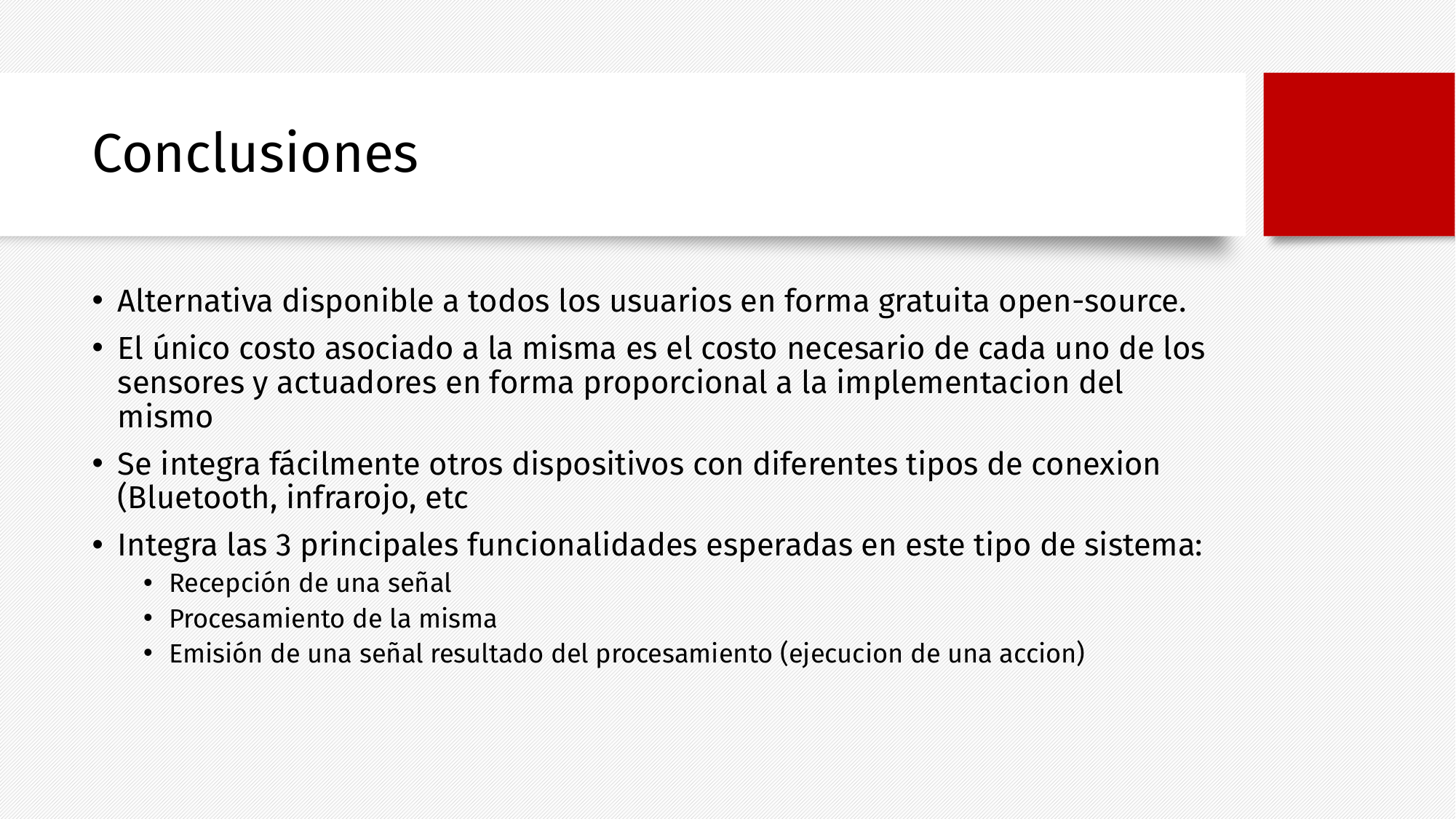

# Conclusiones
Alternativa disponible a todos los usuarios en forma gratuita open-source.
El único costo asociado a la misma es el costo necesario de cada uno de los sensores y actuadores en forma proporcional a la implementacion del mismo
Se integra fácilmente otros dispositivos con diferentes tipos de conexion (Bluetooth, infrarojo, etc
Integra las 3 principales funcionalidades esperadas en este tipo de sistema:
Recepción de una señal
Procesamiento de la misma
Emisión de una señal resultado del procesamiento (ejecucion de una accion)